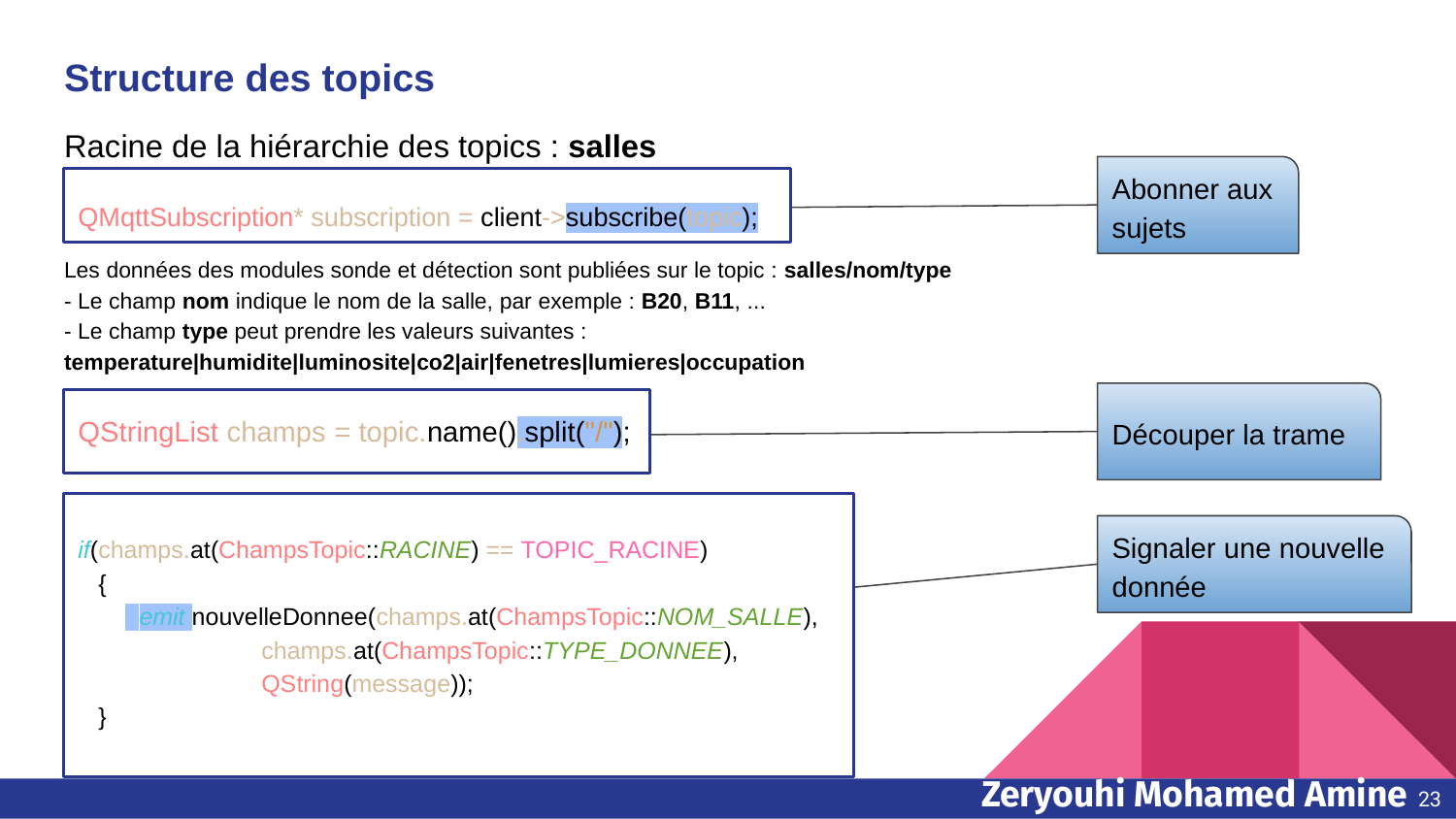

# Structure des topics
Racine de la hiérarchie des topics : salles

Les données des modules sonde et détection sont publiées sur le topic : salles/nom/type
- Le champ nom indique le nom de la salle, par exemple : B20, B11, ...
- Le champ type peut prendre les valeurs suivantes :
temperature|humidite|luminosite|co2|air|fenetres|lumieres|occupation

Abonner aux sujets

QMqttSubscription* subscription = client->subscribe(topic);

;

QMqttSubscription* subscription = client->subscribe(topic)

Découper la trame

QStringList champs = topic.name().split("/");

QStringList champs = topic.name().split("/");

if(champs.at(ChampsTopic::RACINE) == TOPIC_RACINE)
   {
         emit nouvelleDonnee(champs.at(ChampsTopic::NOM_SALLE),
                           champs.at(ChampsTopic::TYPE_DONNEE),
                           QString(message));
   }

Signaler une nouvelle donnée

if(champs.at(ChampsTopic::RACINE) == TOPIC_RACINE)
   {
       emitnouvelleDonnee(champs.at(ChampsTopic::NOM_SALLE),
                           champs.at(ChampsTopic::TYPE_DONNEE),
                           QString(message));
   }

Zeryouhi Mohamed Amine	23